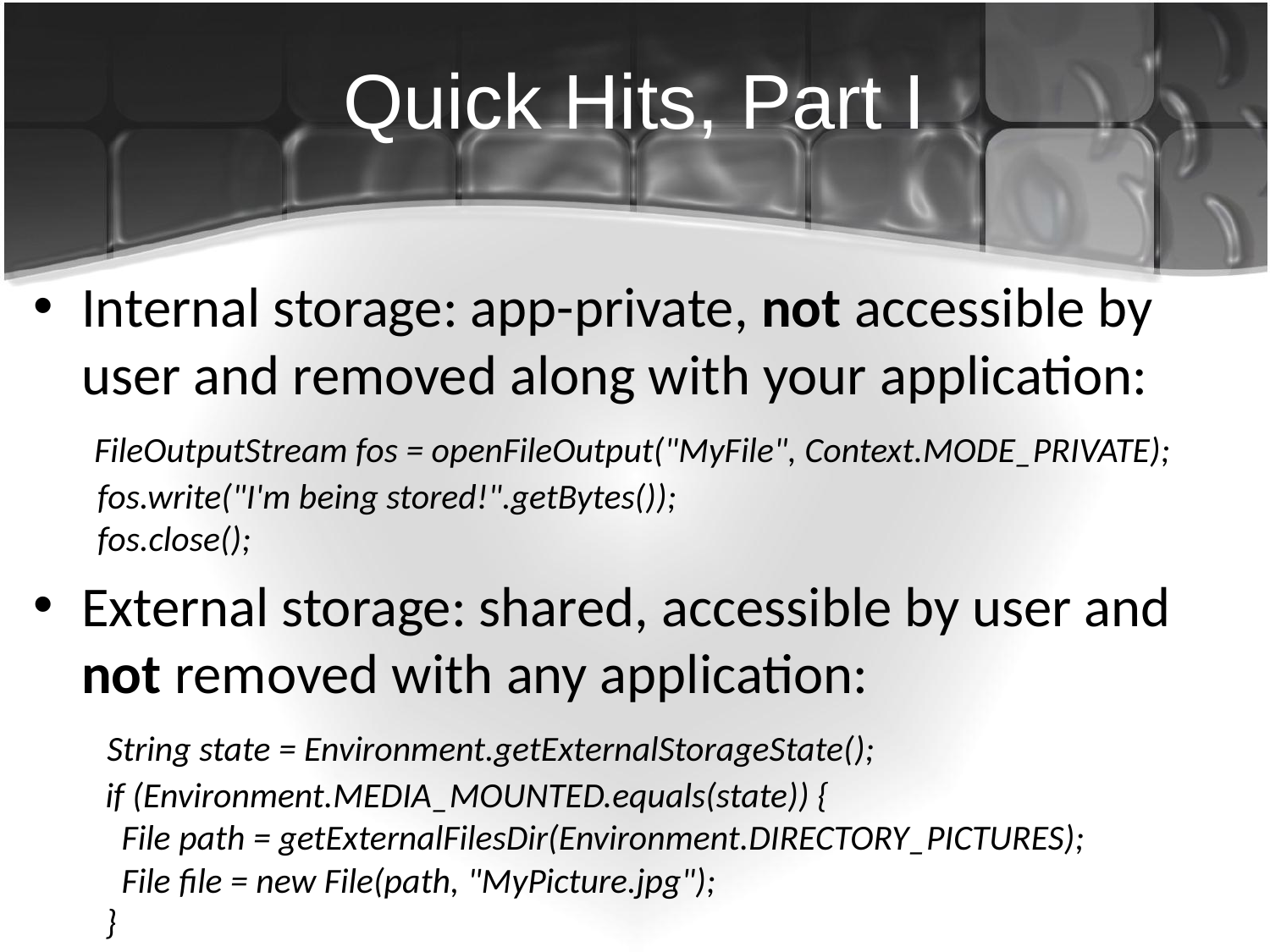

# Quick Hits, Part I
Internal storage: app-private, not accessible by user and removed along with your application:
 FileOutputStream fos = openFileOutput("MyFile", Context.MODE_PRIVATE);
  fos.write("I'm being stored!".getBytes());
  fos.close();
External storage: shared, accessible by user and not removed with any application:
  String state = Environment.getExternalStorageState();
   if (Environment.MEDIA_MOUNTED.equals(state)) {
     File path = getExternalFilesDir(Environment.DIRECTORY_PICTURES);
     File file = new File(path, "MyPicture.jpg");
   }